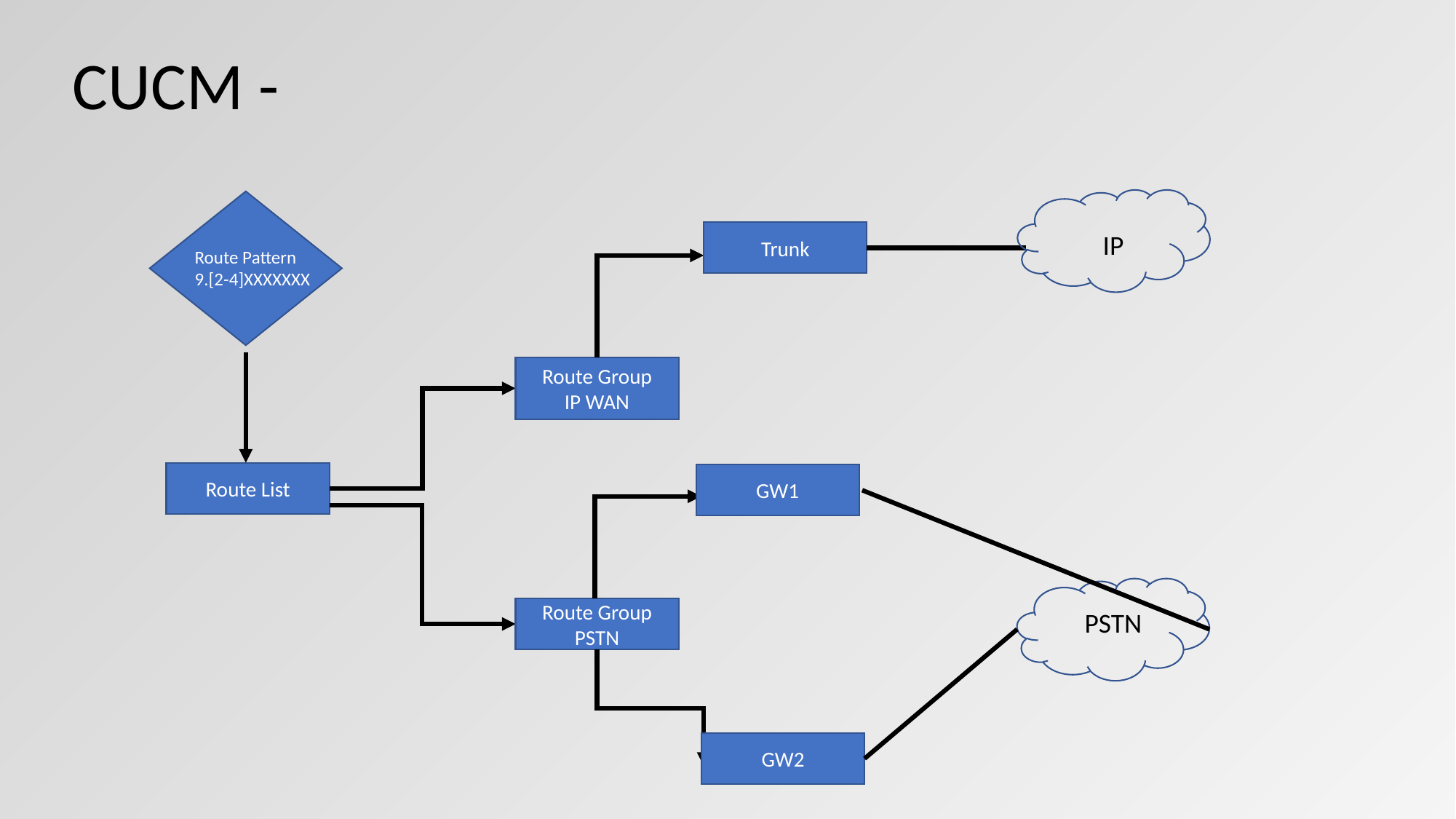

# CUCM -

Trunk
IP
Route Pattern
9.[2-4]XXXXXXX
Route Group
IP WAN
Route List
GW1

Route Group
PSTN
PSTN
GW2